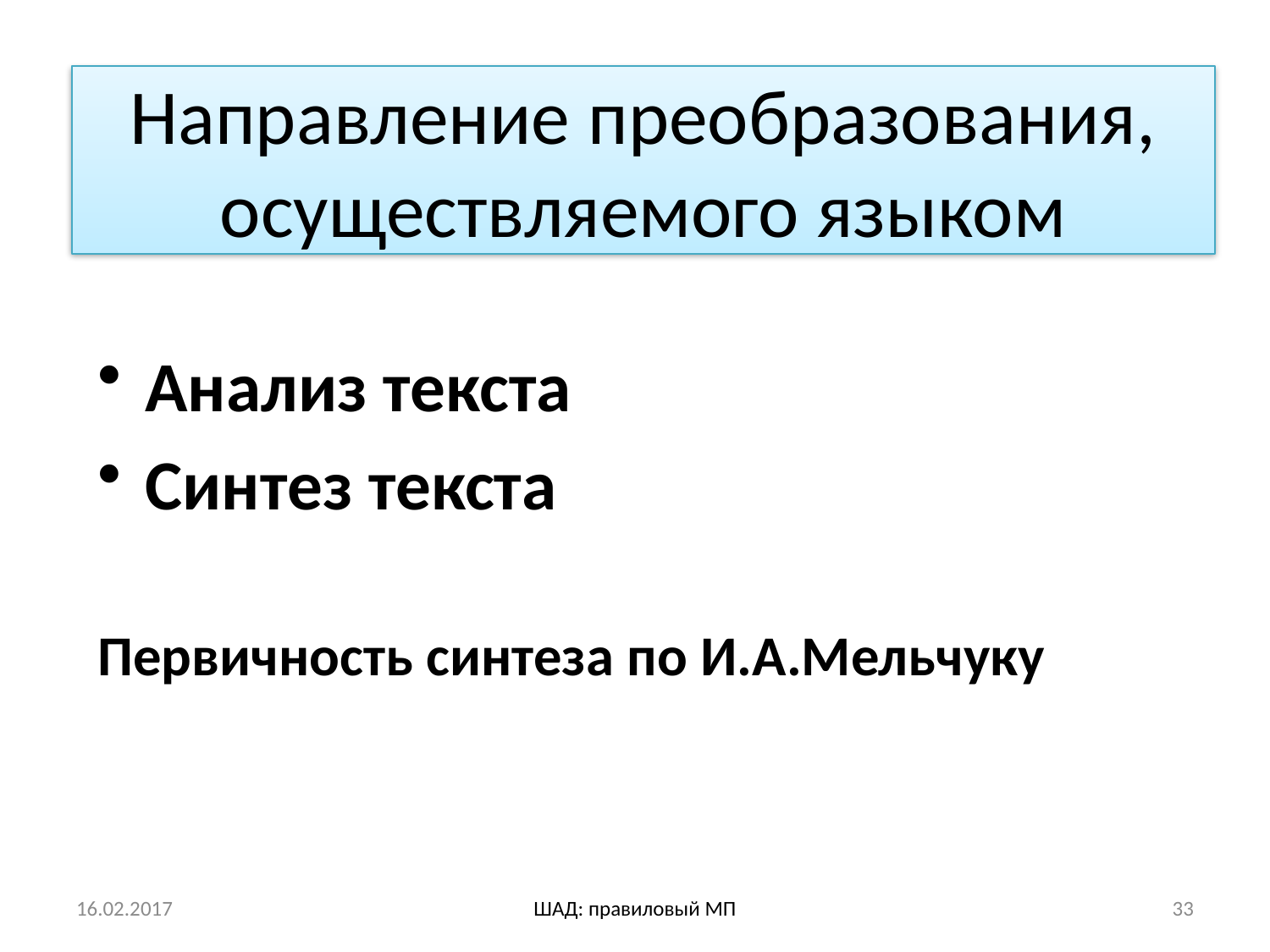

# Направление преобразования, осуществляемого языком
Анализ текста
Синтез текста

Первичность синтеза по И.А.Мельчуку
16.02.2017
ШАД: правиловый МП
33